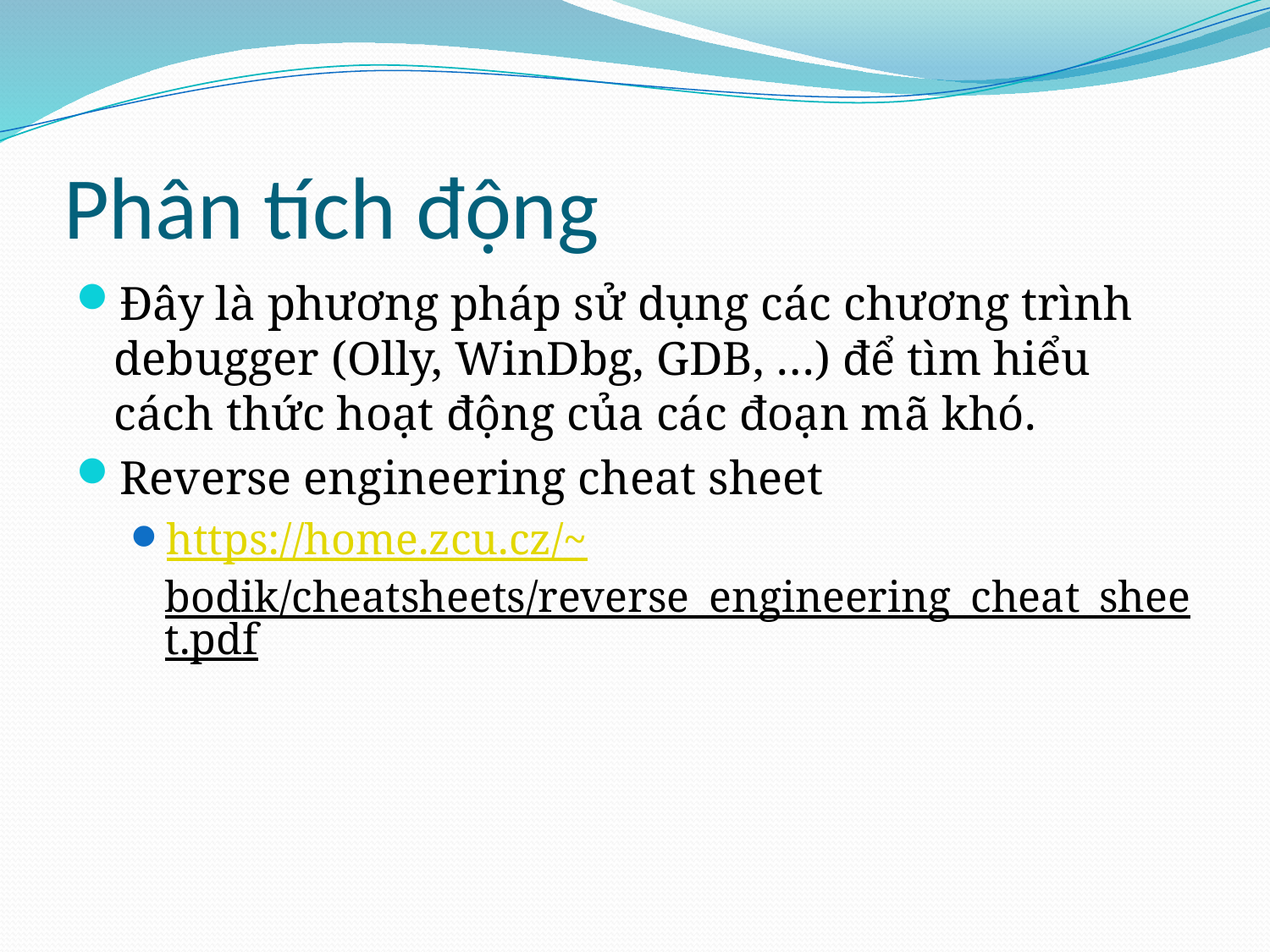

# Phân tích động
Đây là phương pháp sử dụng các chương trình debugger (Olly, WinDbg, GDB, …) để tìm hiểu cách thức hoạt động của các đoạn mã khó.
Reverse engineering cheat sheet
https://home.zcu.cz/~bodik/cheatsheets/reverse_engineering_cheat_sheet.pdf